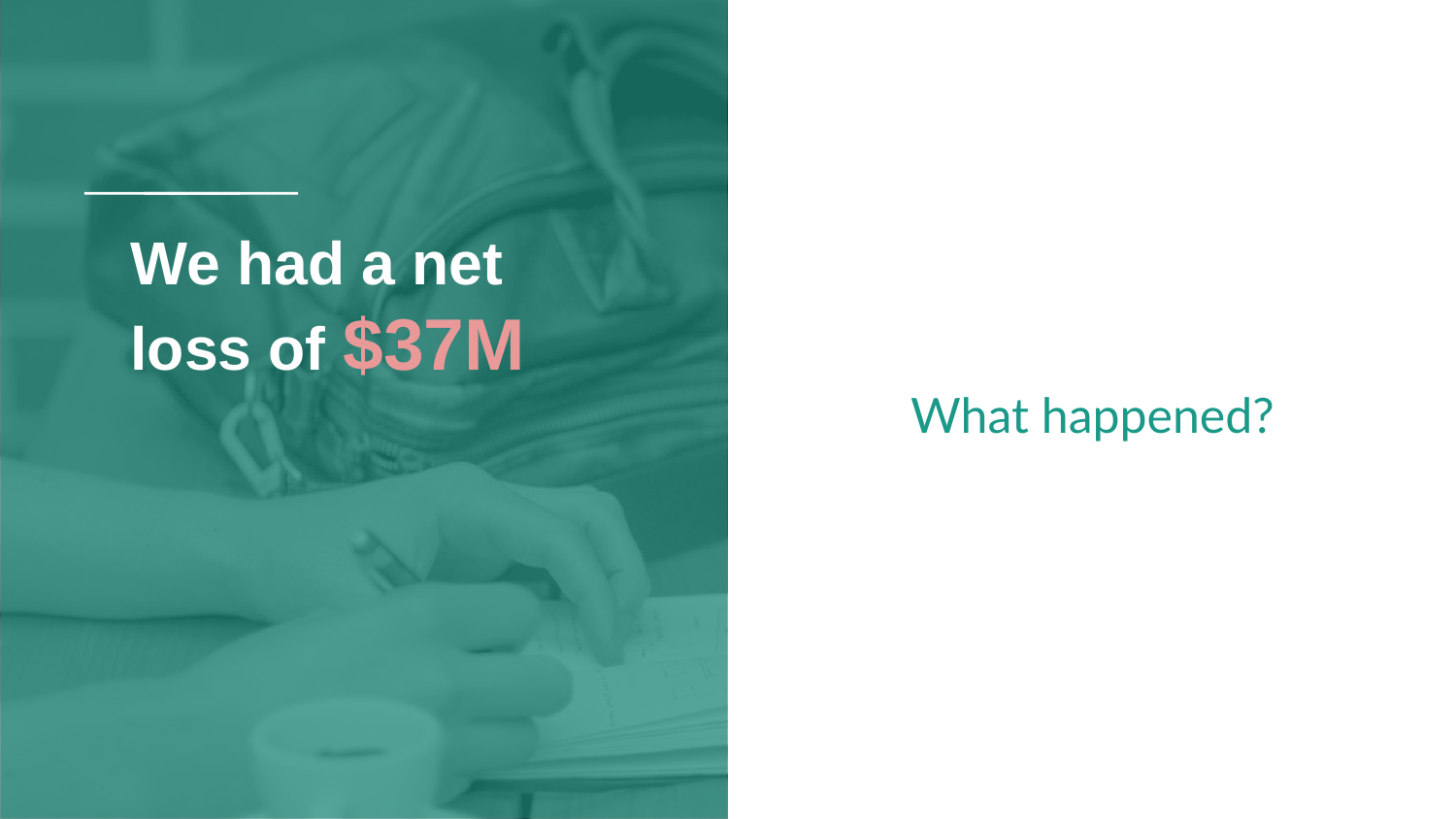

# We had a net loss of $37M
What happened?